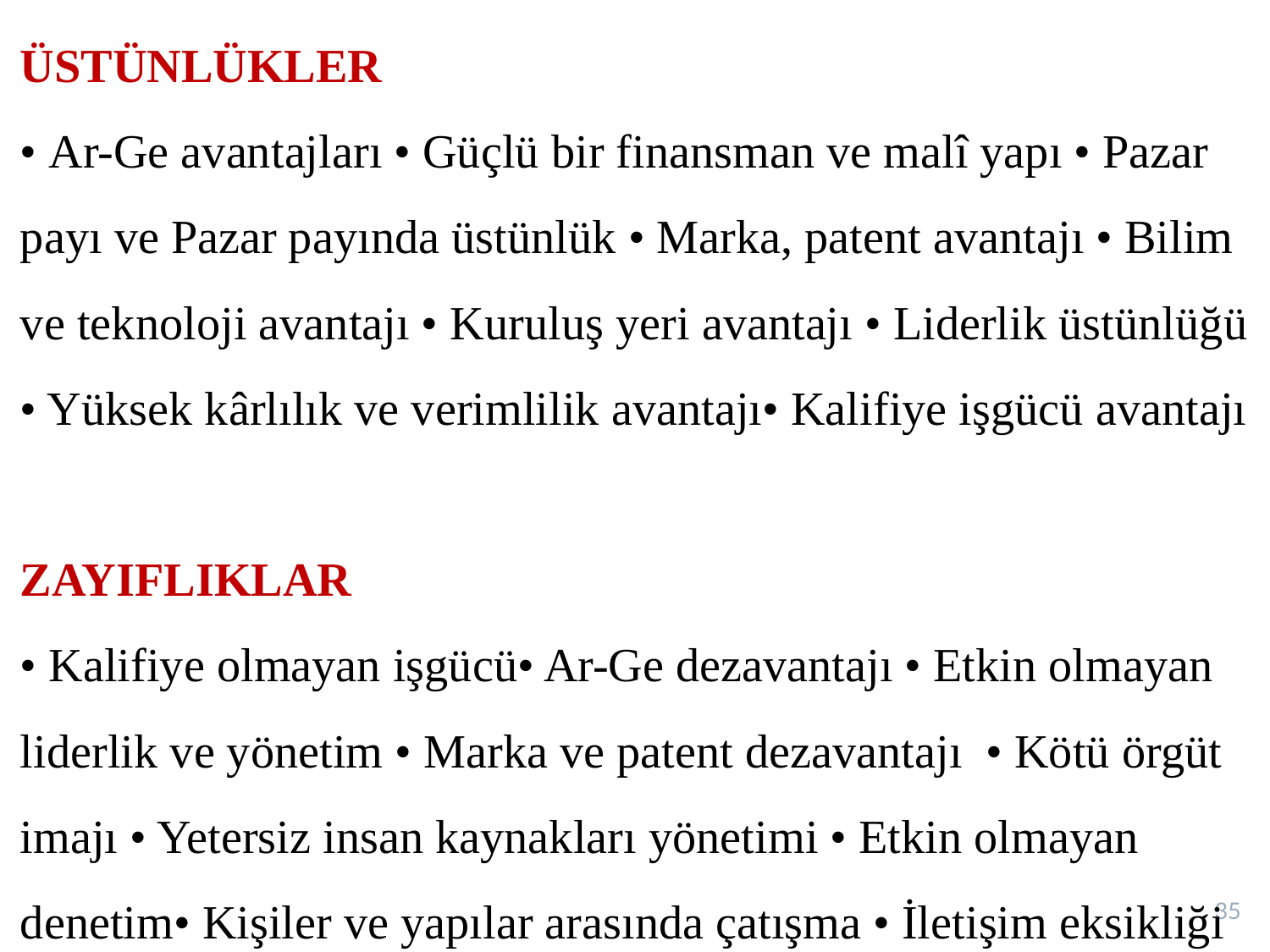

ÜSTÜNLÜKLER
• Ar-Ge avantajları • Güçlü bir finansman ve malî yapı • Pazar payı ve Pazar payında üstünlük • Marka, patent avantajı • Bilim ve teknoloji avantajı • Kuruluş yeri avantajı • Liderlik üstünlüğü • Yüksek kârlılık ve verimlilik avantajı• Kalifiye işgücü avantajı

ZAYIFLIKLAR
• Kalifiye olmayan işgücü• Ar-Ge dezavantajı • Etkin olmayan liderlik ve yönetim • Marka ve patent dezavantajı  • Kötü örgüt imajı • Yetersiz insan kaynakları yönetimi • Etkin olmayan denetim• Kişiler ve yapılar arasında çatışma • İletişim eksikliği
35